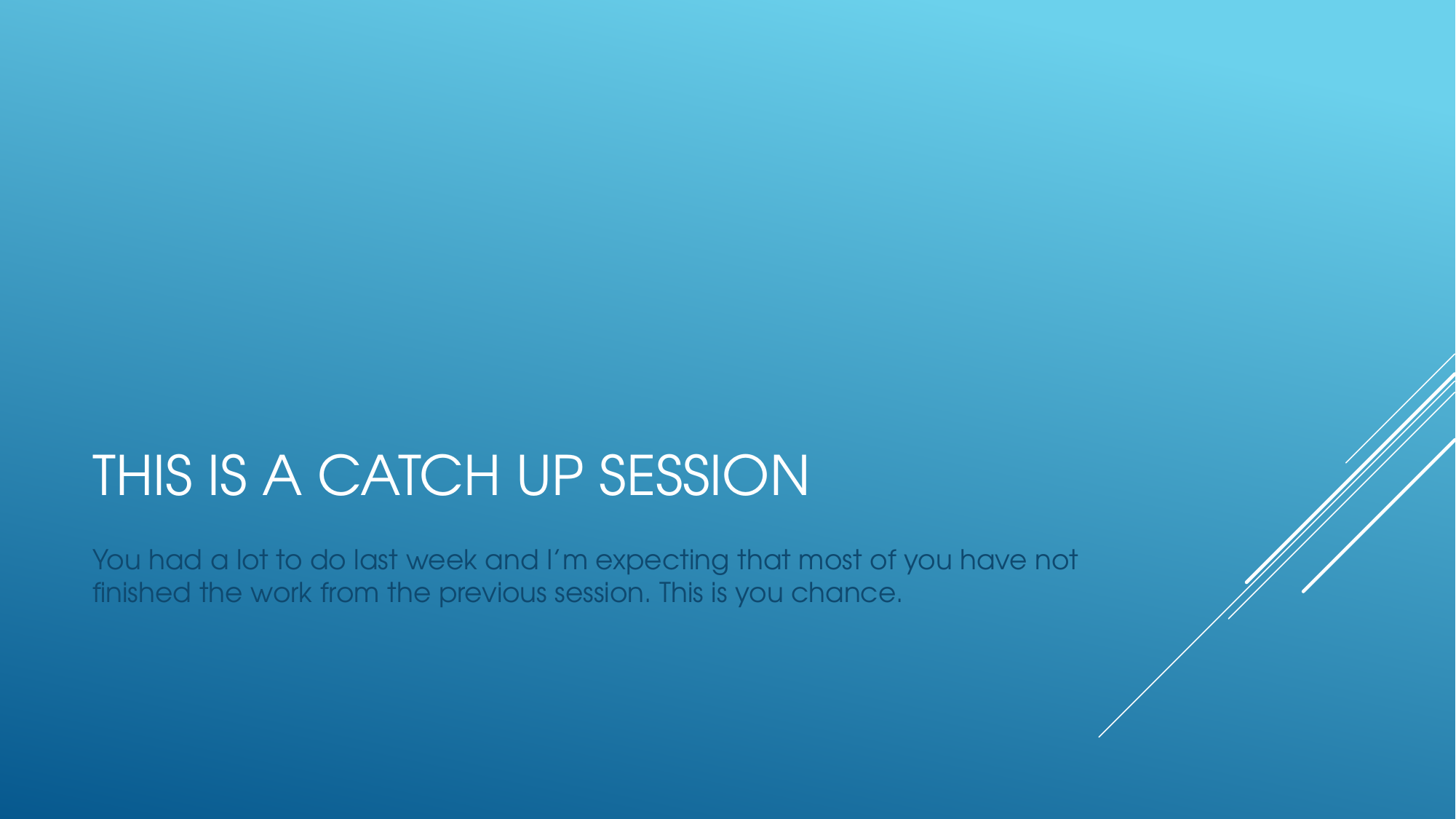

# This is a catch up session
You had a lot to do last week and I’m expecting that most of you have not finished the work from the previous session. This is you chance.